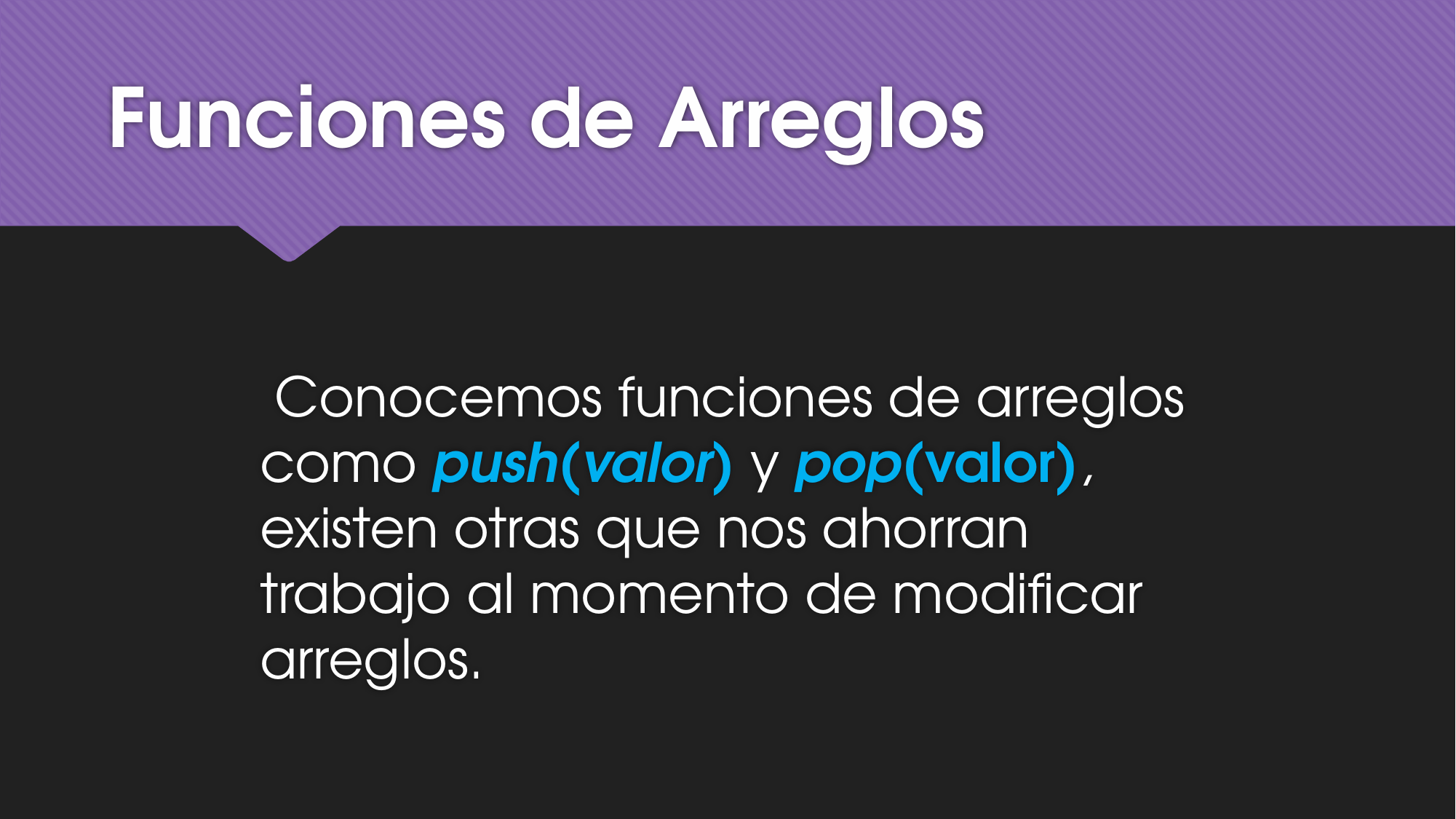

# Funciones de Arreglos
 Conocemos funciones de arreglos como push(valor) y pop(valor), existen otras que nos ahorran trabajo al momento de modificar arreglos.